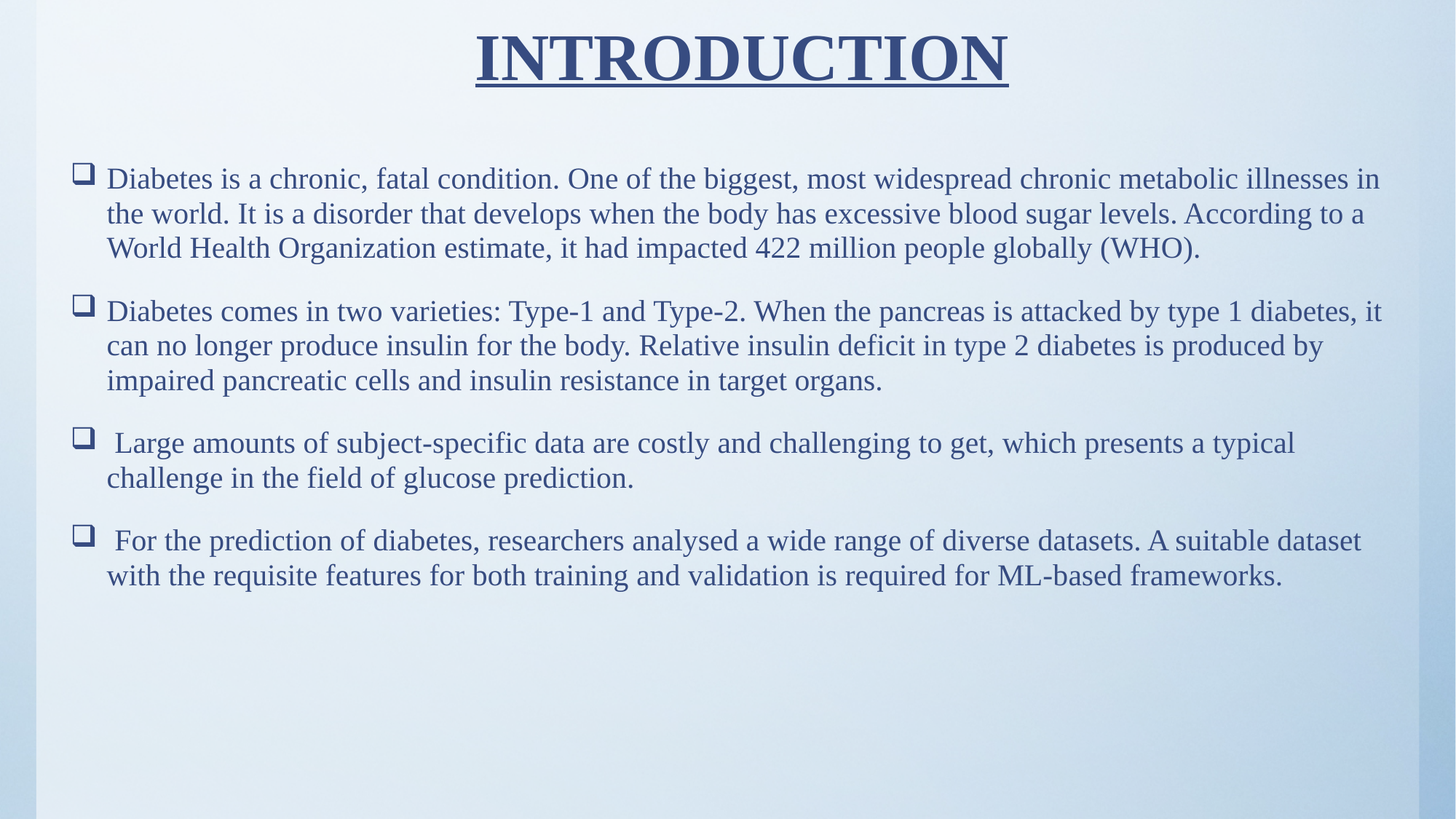

# INTRODUCTION
Diabetes is a chronic, fatal condition. One of the biggest, most widespread chronic metabolic illnesses in the world. It is a disorder that develops when the body has excessive blood sugar levels. According to a World Health Organization estimate, it had impacted 422 million people globally (WHO).
Diabetes comes in two varieties: Type-1 and Type-2. When the pancreas is attacked by type 1 diabetes, it can no longer produce insulin for the body. Relative insulin deficit in type 2 diabetes is produced by impaired pancreatic cells and insulin resistance in target organs.
 Large amounts of subject-specific data are costly and challenging to get, which presents a typical challenge in the field of glucose prediction.
 For the prediction of diabetes, researchers analysed a wide range of diverse datasets. A suitable dataset with the requisite features for both training and validation is required for ML-based frameworks.